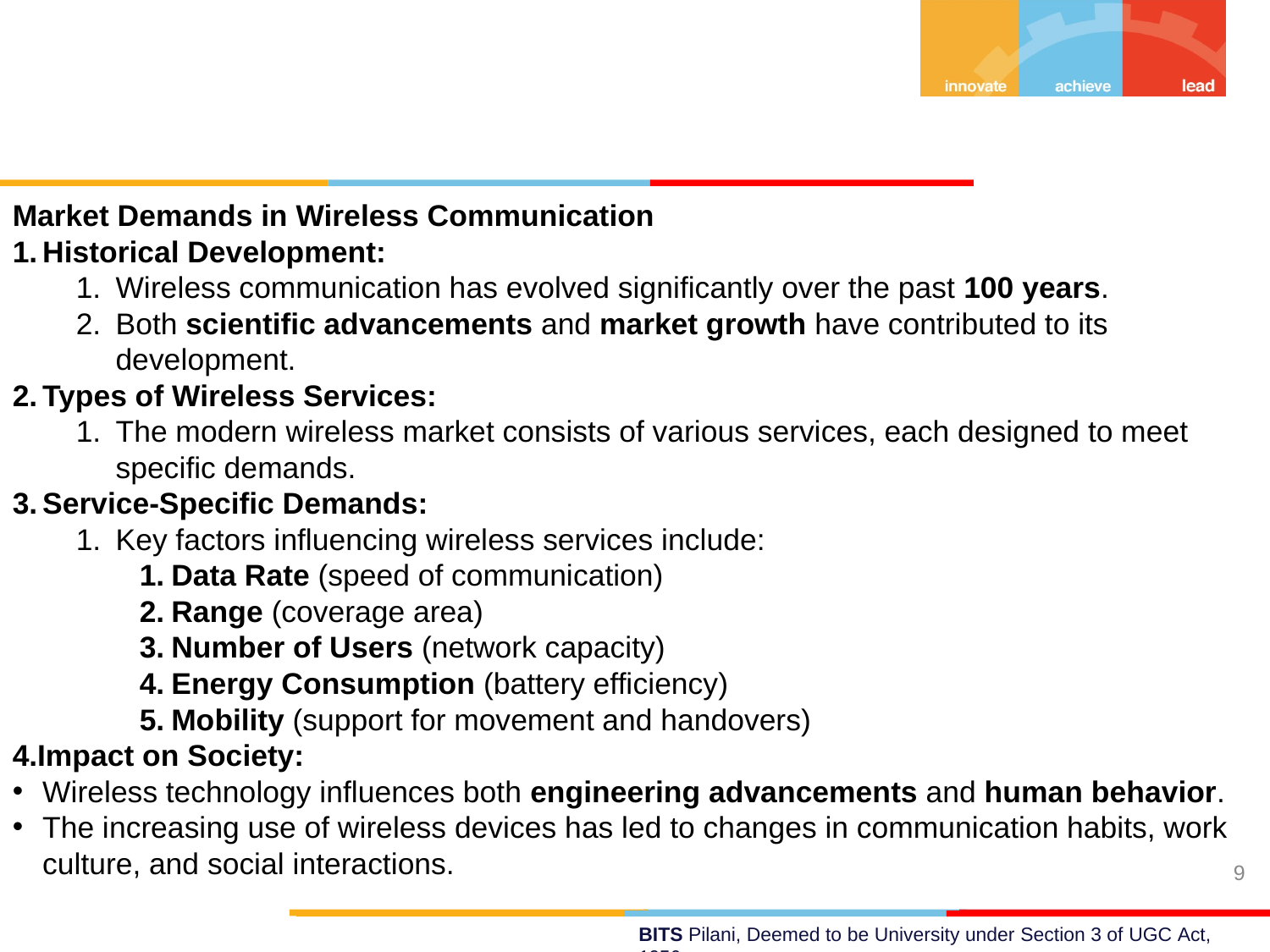

Market Demands in Wireless Communication
Historical Development:
Wireless communication has evolved significantly over the past 100 years.
Both scientific advancements and market growth have contributed to its development.
Types of Wireless Services:
The modern wireless market consists of various services, each designed to meet specific demands.
Service-Specific Demands:
Key factors influencing wireless services include:
Data Rate (speed of communication)
Range (coverage area)
Number of Users (network capacity)
Energy Consumption (battery efficiency)
Mobility (support for movement and handovers)
4.Impact on Society:
Wireless technology influences both engineering advancements and human behavior.
The increasing use of wireless devices has led to changes in communication habits, work culture, and social interactions.

9
BITS Pilani, Deemed to be University under Section 3 of UGC Act, 1956